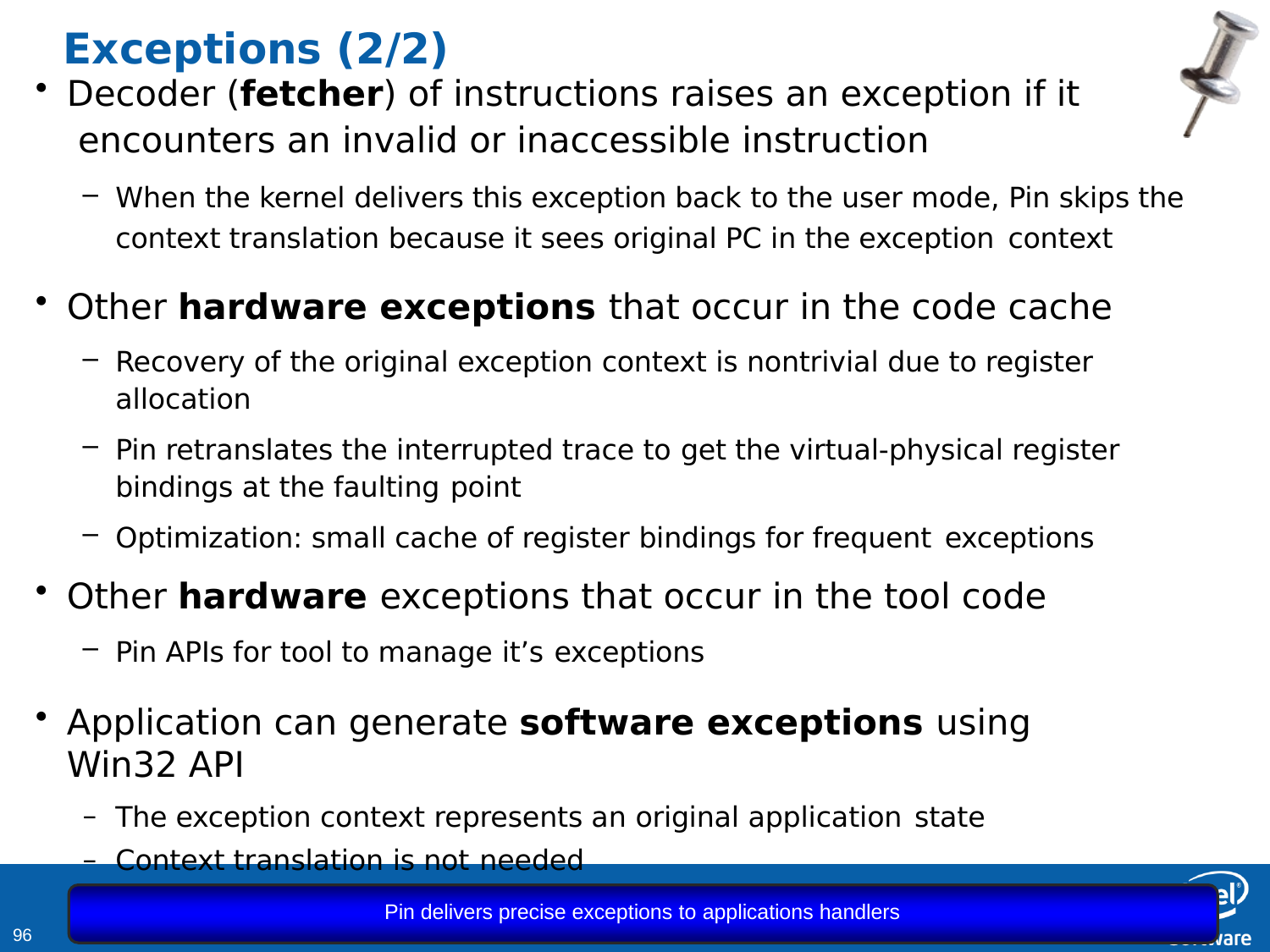

# Exceptions (2/2)
Decoder (fetcher) of instructions raises an exception if it  encounters an invalid or inaccessible instruction
When the kernel delivers this exception back to the user mode, Pin skips the  context translation because it sees original PC in the exception context
Other hardware exceptions that occur in the code cache
Recovery of the original exception context is nontrivial due to register  allocation
Pin retranslates the interrupted trace to get the virtual-physical register  bindings at the faulting point
Optimization: small cache of register bindings for frequent exceptions
Other hardware exceptions that occur in the tool code
Pin APIs for tool to manage it’s exceptions

Application can generate software exceptions using Win32 API
The exception context represents an original application state
Context translation is not needed

Pin delivers precise exceptions to applications handlers
96